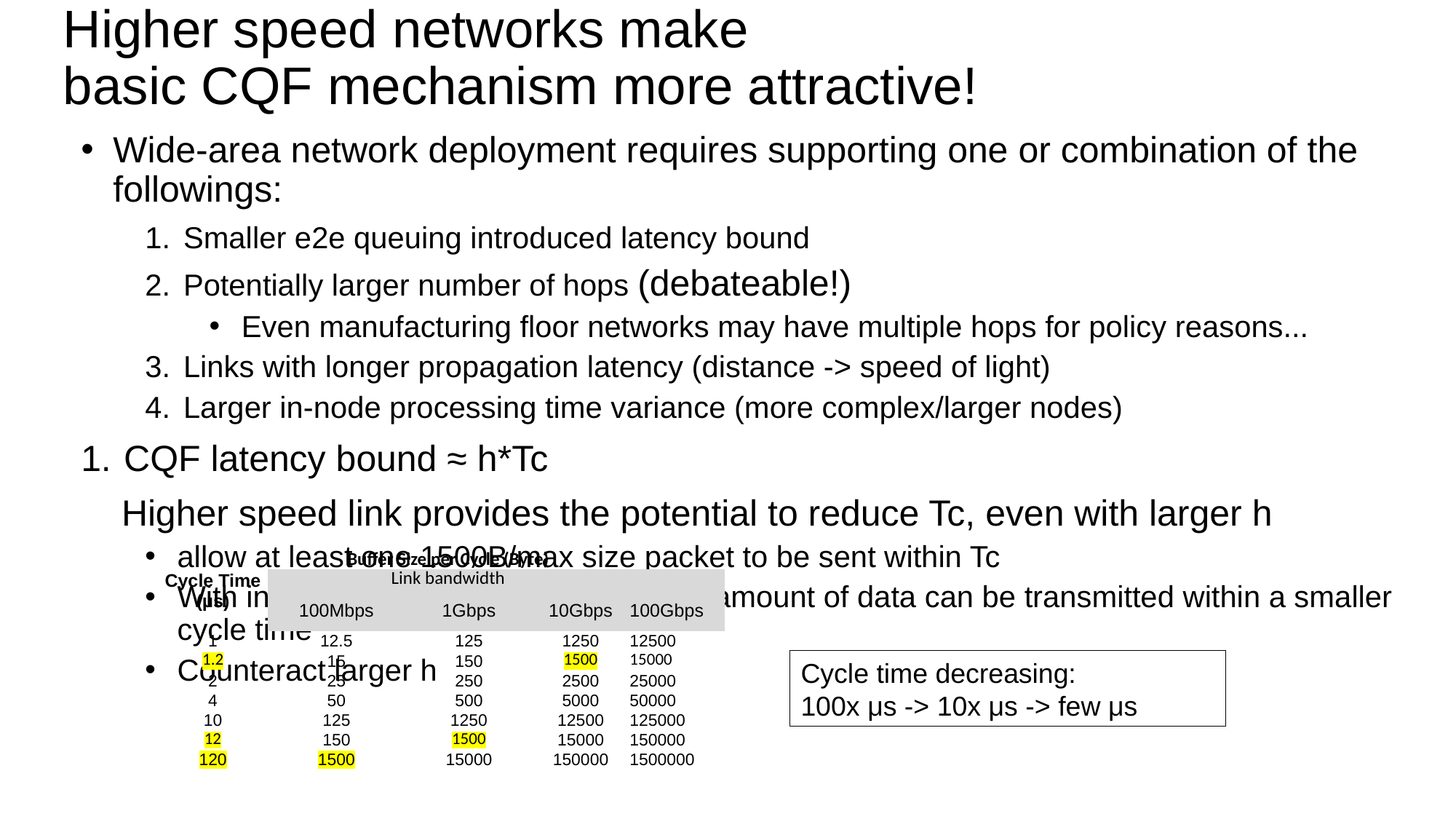

# Higher speed networks make basic CQF mechanism more attractive!
Wide-area network deployment requires supporting one or combination of the followings:
Smaller e2e queuing introduced latency bound
Potentially larger number of hops (debateable!)
Even manufacturing floor networks may have multiple hops for policy reasons...
Links with longer propagation latency (distance -> speed of light)
Larger in-node processing time variance (more complex/larger nodes)
CQF latency bound ≈ h*Tc
    Higher speed link provides the potential to reduce Tc, even with larger h
allow at least one 1500B/max size packet to be sent within Tc
With increasing of link speed, the same amount of data can be transmitted within a smaller cycle time
Counteract larger h

| Cycle Time (μs) | Buffer Size per Cycle (Byte) |  |  |  |
| --- | --- | --- | --- | --- |
|  | Link bandwidth |  |  |  |
|  | 100Mbps | 1Gbps | 10Gbps | 100Gbps |
| 1 | 12.5 | 125 | 1250 | 12500 |
| 1.2 | 15 | 150 | 1500 | 15000 |
| 2 | 25 | 250 | 2500 | 25000 |
| 4 | 50 | 500 | 5000 | 50000 |
| 10 | 125 | 1250 | 12500 | 125000 |
| 12 | 150 | 1500 | 15000 | 150000 |
| 120 | 1500 | 15000 | 150000 | 1500000 |
Cycle time decreasing:
100x μs -> 10x μs -> few μs
13